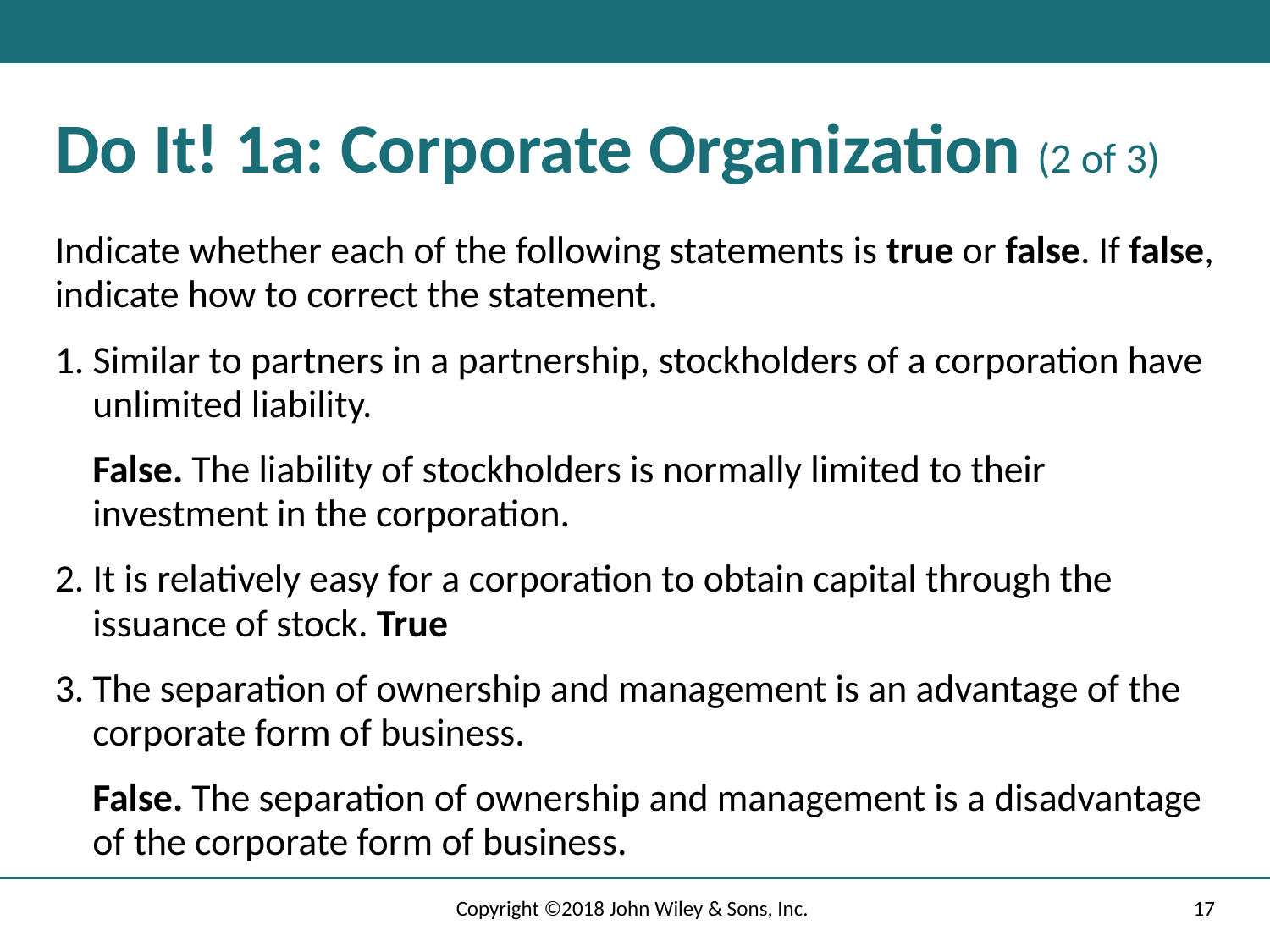

# Do It! 1a: Corporate Organization (2 of 3)
Indicate whether each of the following statements is true or false. If false, indicate how to correct the statement.
1. Similar to partners in a partnership, stockholders of a corporation have unlimited liability.
False. The liability of stockholders is normally limited to their investment in the corporation.
2. It is relatively easy for a corporation to obtain capital through the issuance of stock. True
3. The separation of ownership and management is an advantage of the corporate form of business.
False. The separation of ownership and management is a disadvantage of the corporate form of business.
Copyright ©2018 John Wiley & Sons, Inc.
17